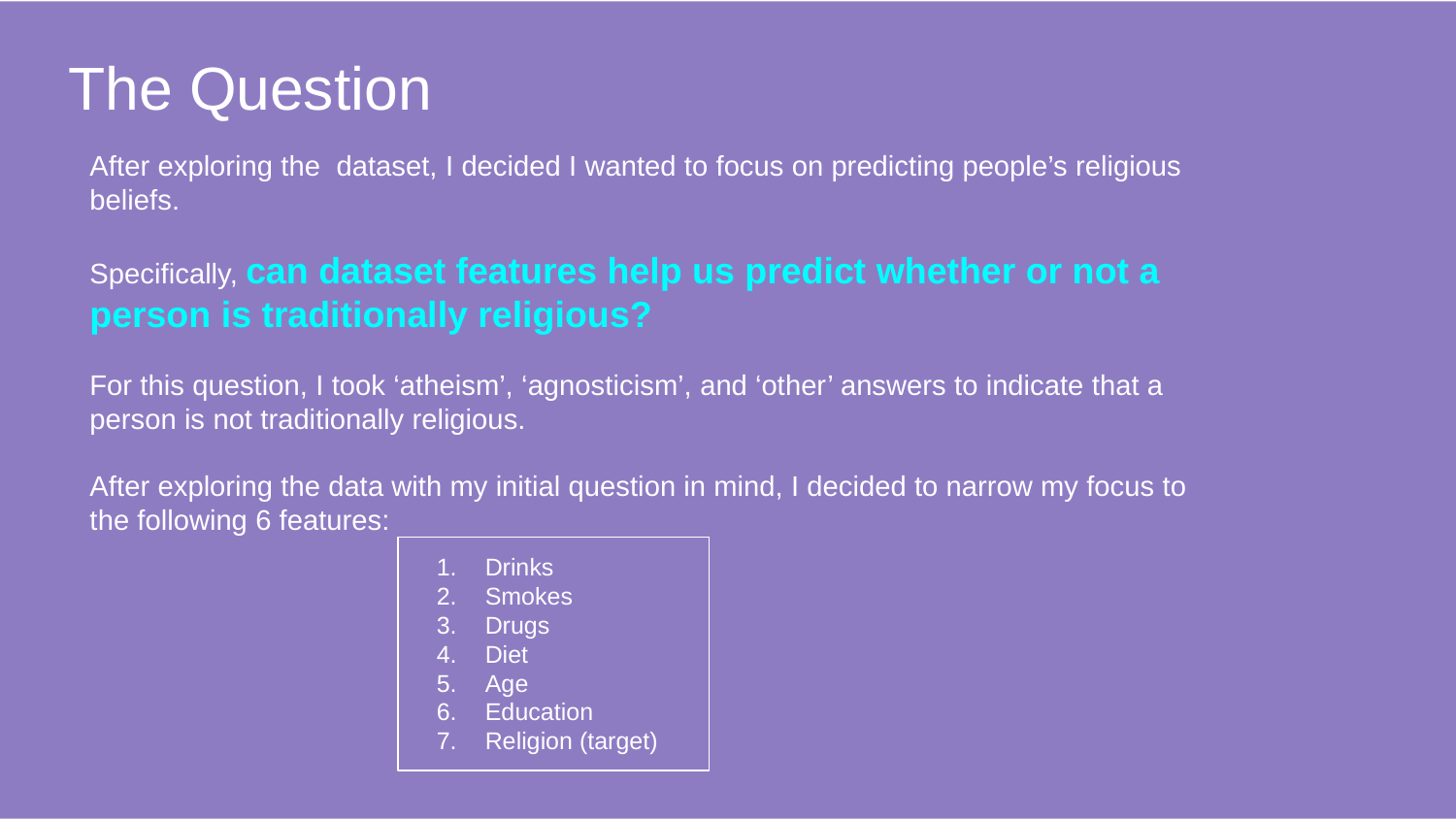

The Question

After exploring the  dataset, I decided I wanted to focus on predicting people’s religious beliefs.
Specifically, can dataset features help us predict whether or not a person is traditionally religious?
For this question, I took ‘atheism’, ‘agnosticism’, and ‘other’ answers to indicate that a person is not traditionally religious.
After exploring the data with my initial question in mind, I decided to narrow my focus to the following 6 features:
Drinks
Smokes
Drugs
Diet
Age
Education
Religion (target)